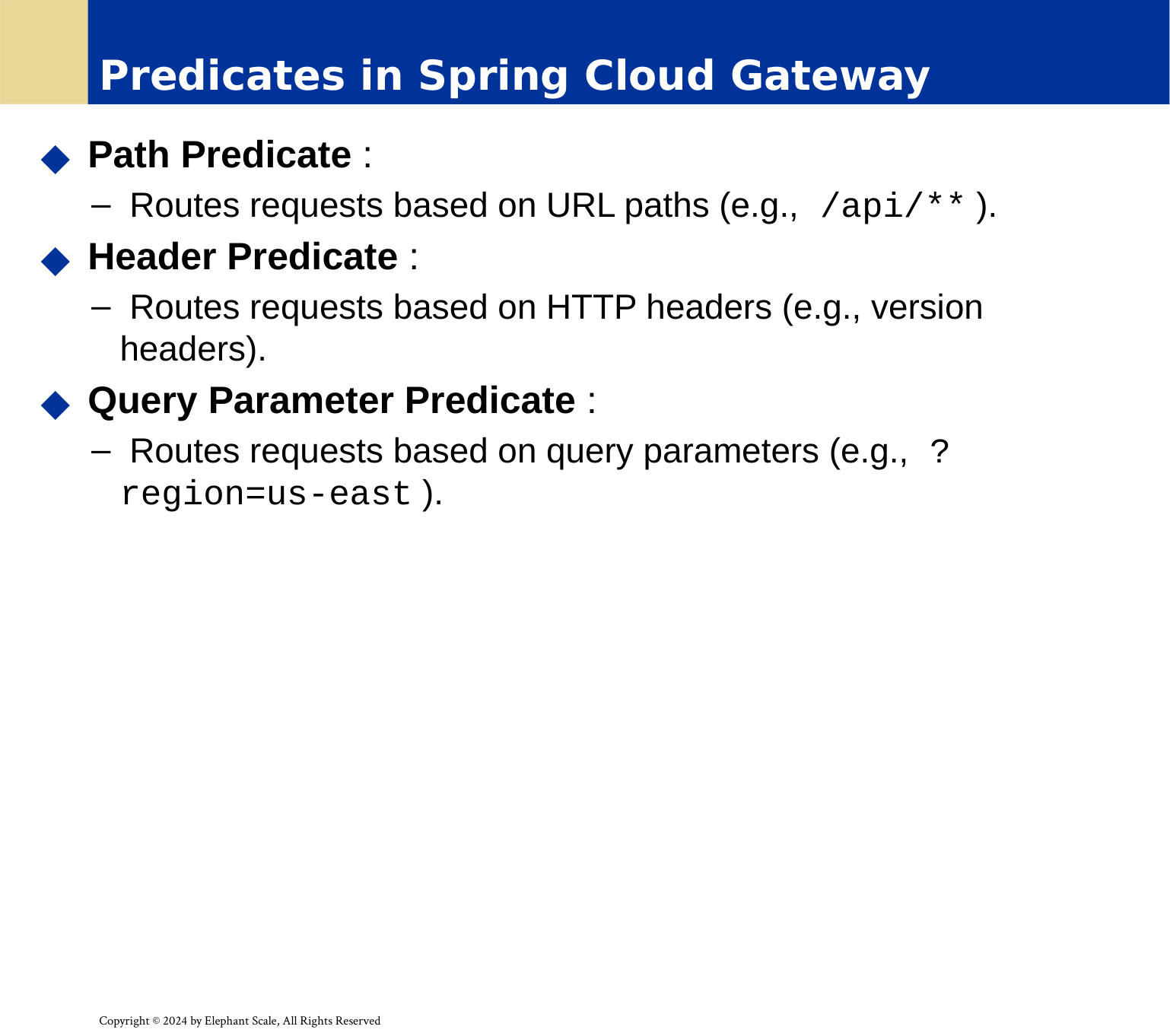

# Predicates in Spring Cloud Gateway
 Path Predicate :
 Routes requests based on URL paths (e.g., /api/** ).
 Header Predicate :
 Routes requests based on HTTP headers (e.g., version headers).
 Query Parameter Predicate :
 Routes requests based on query parameters (e.g., ?region=us-east ).
Copyright © 2024 by Elephant Scale, All Rights Reserved